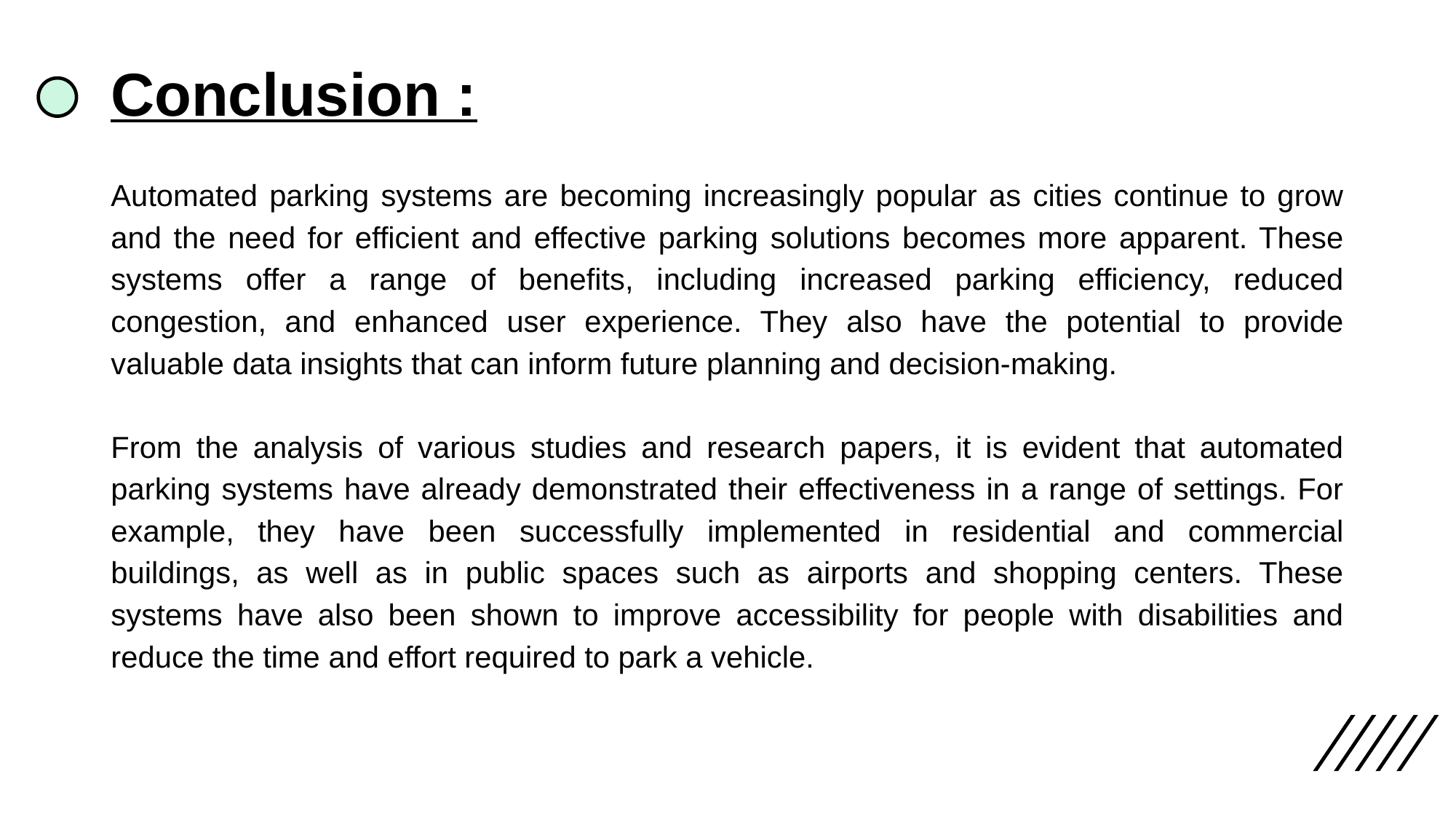

# Conclusion :
Automated parking systems are becoming increasingly popular as cities continue to grow and the need for efficient and effective parking solutions becomes more apparent. These systems offer a range of benefits, including increased parking efficiency, reduced congestion, and enhanced user experience. They also have the potential to provide valuable data insights that can inform future planning and decision-making.

From the analysis of various studies and research papers, it is evident that automated parking systems have already demonstrated their effectiveness in a range of settings. For example, they have been successfully implemented in residential and commercial buildings, as well as in public spaces such as airports and shopping centers. These systems have also been shown to improve accessibility for people with disabilities and reduce the time and effort required to park a vehicle.